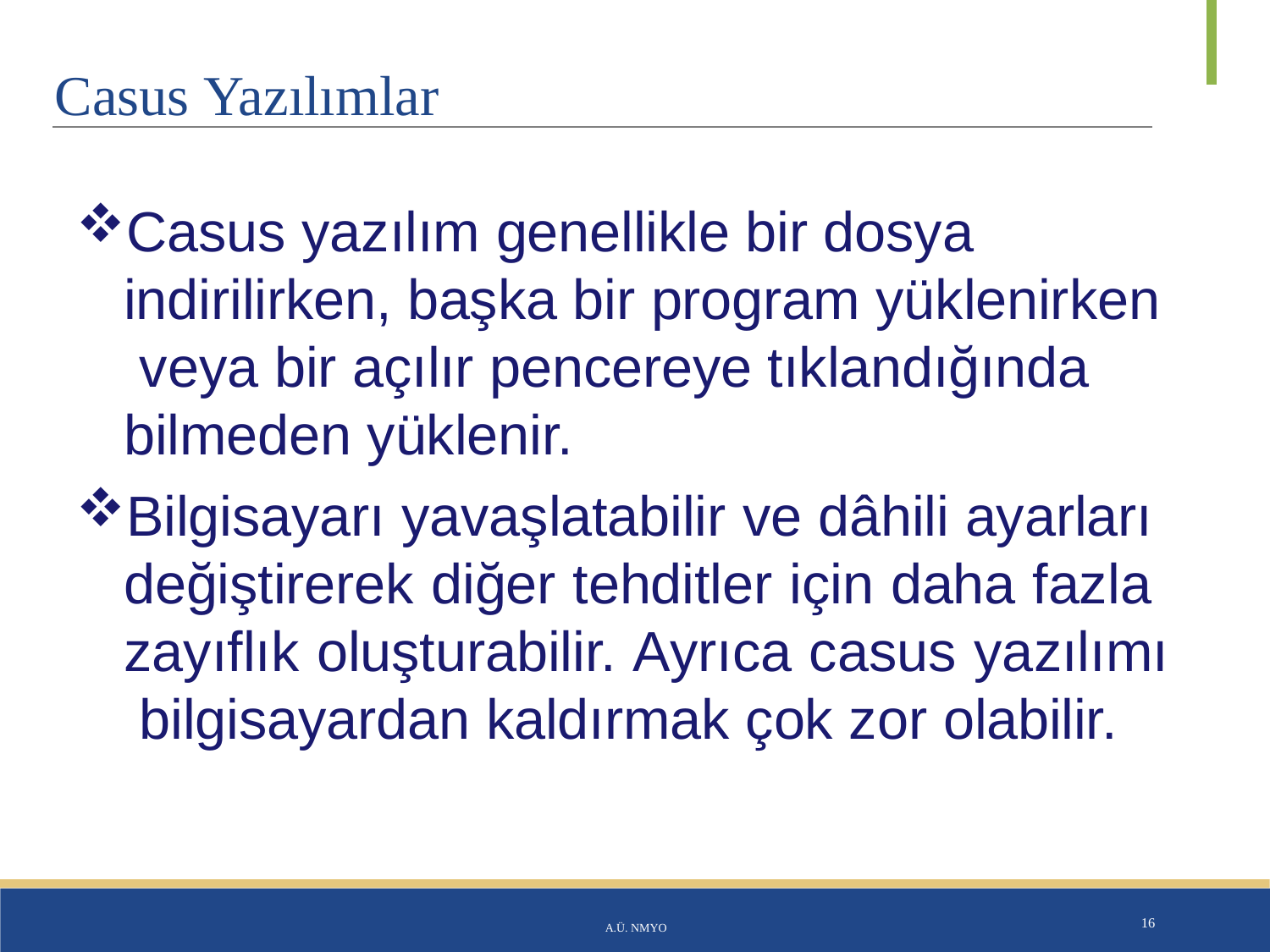

# Casus Yazılımlar
Casus yazılım genellikle bir dosya  indirilirken, başka bir program yüklenirken  veya bir açılır pencereye tıklandığında  bilmeden yüklenir.
Bilgisayarı yavaşlatabilir ve dâhili ayarları  değiştirerek diğer tehditler için daha fazla  zayıflık oluşturabilir. Ayrıca casus yazılımı  bilgisayardan kaldırmak çok zor olabilir.
A.Ü. NMYO
16